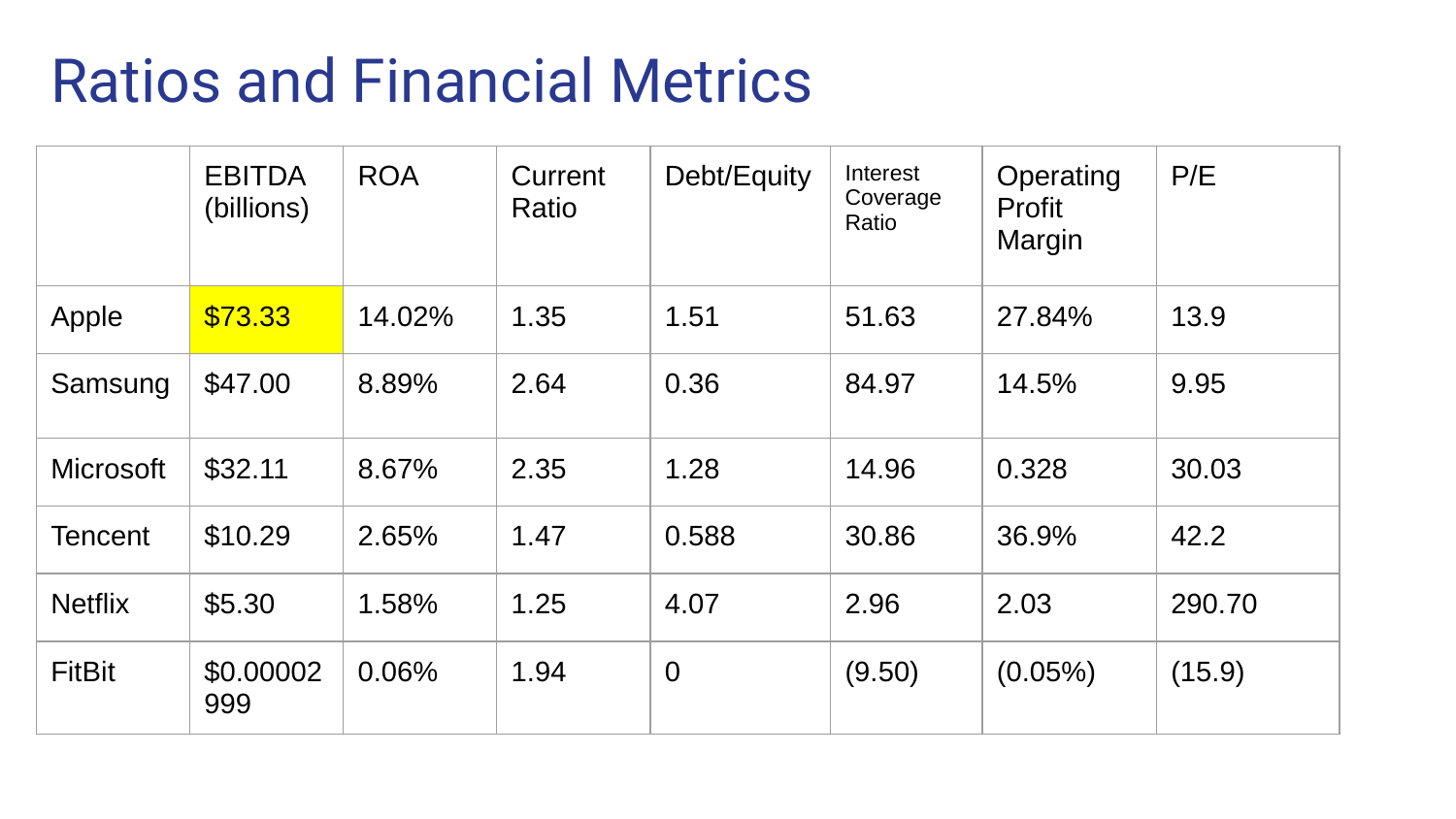

# Ratios and Financial Metrics
|  | EBITDA (billions) | ROA | Current Ratio | Debt/Equity | Interest Coverage Ratio | Operating Profit Margin | P/E |
| --- | --- | --- | --- | --- | --- | --- | --- |
| Apple | $73.33 | 14.02% | 1.35 | 1.51 | 51.63 | 27.84% | 13.9 |
| Samsung | $47.00 | 8.89% | 2.64 | 0.36 | 84.97 | 14.5% | 9.95 |
| Microsoft | $32.11 | 8.67% | 2.35 | 1.28 | 14.96 | 0.328 | 30.03 |
| Tencent | $10.29 | 2.65% | 1.47 | 0.588 | 30.86 | 36.9% | 42.2 |
| Netflix | $5.30 | 1.58% | 1.25 | 4.07 | 2.96 | 2.03 | 290.70 |
| FitBit | $0.00002999 | 0.06% | 1.94 | 0 | (9.50) | (0.05%) | (15.9) |